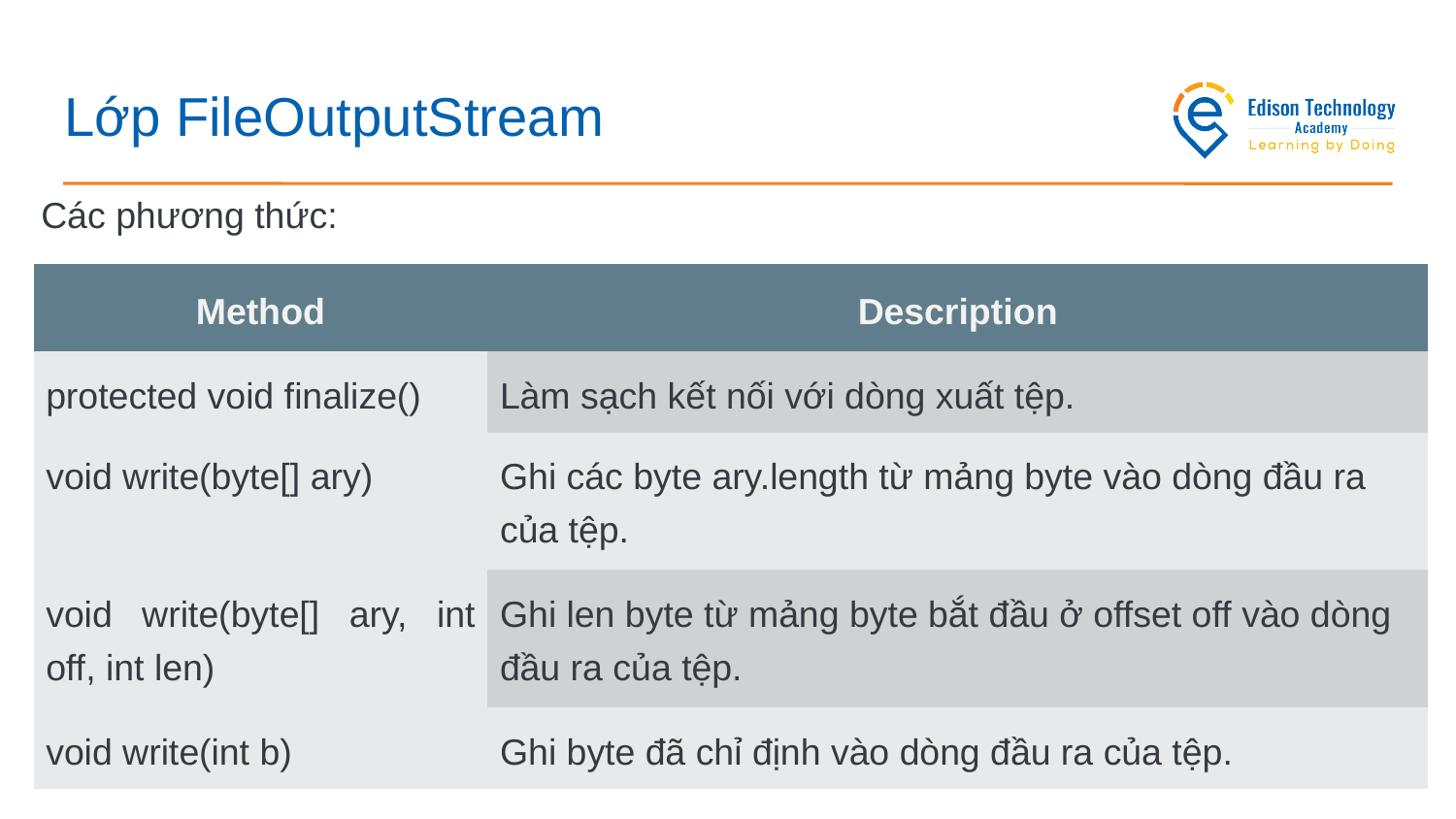

# Lớp FileOutputStream
Các phương thức:
| Method | Description |
| --- | --- |
| protected void finalize() | Làm sạch kết nối với dòng xuất tệp. |
| void write(byte[] ary) | Ghi các byte ary.length từ mảng byte vào dòng đầu ra của tệp. |
| void write(byte[] ary, int off, int len) | Ghi len byte từ mảng byte bắt đầu ở offset off vào dòng đầu ra của tệp. |
| void write(int b) | Ghi byte đã chỉ định vào dòng đầu ra của tệp. |